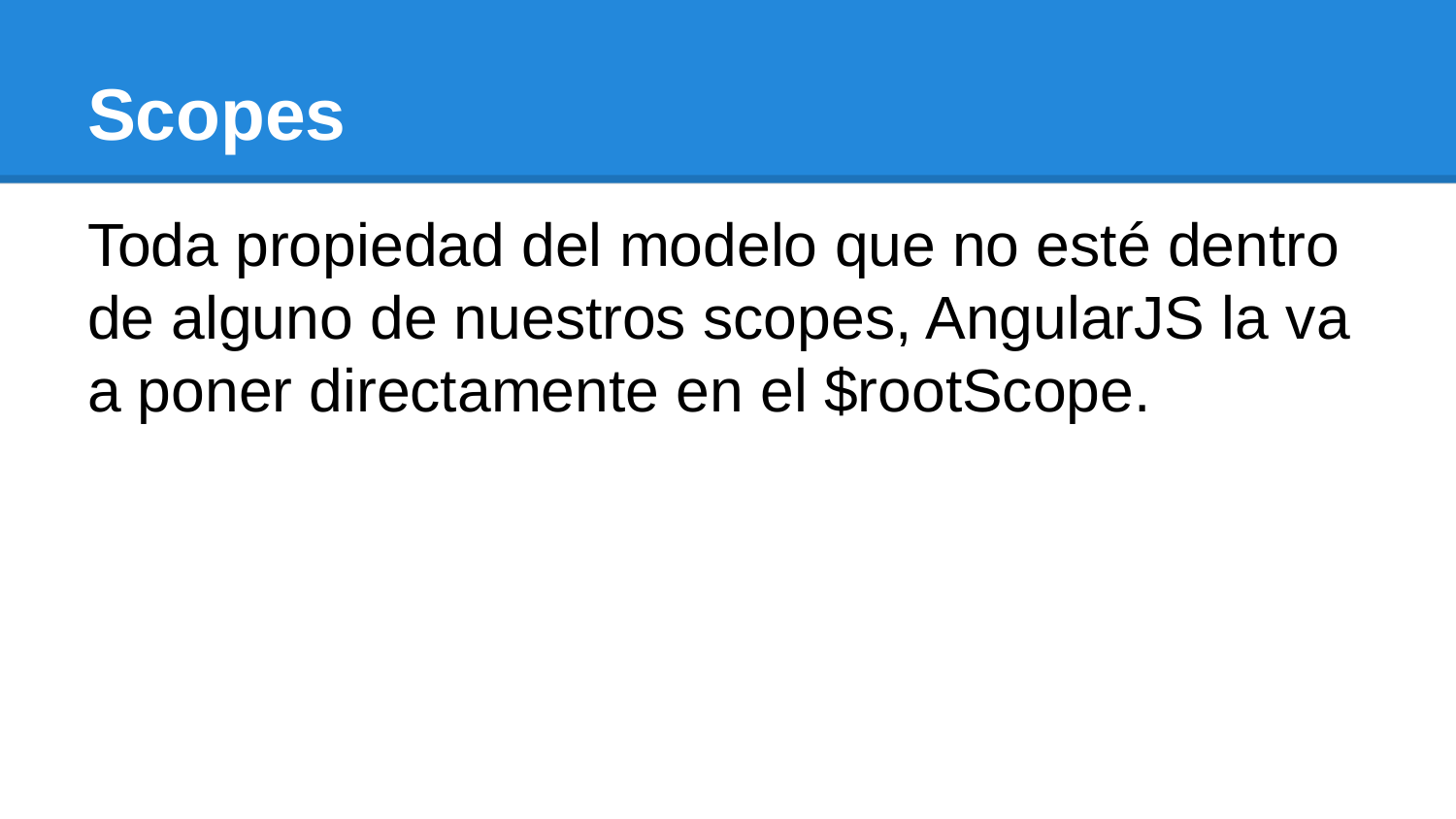

# Scopes
Toda propiedad del modelo que no esté dentro de alguno de nuestros scopes, AngularJS la va a poner directamente en el $rootScope.